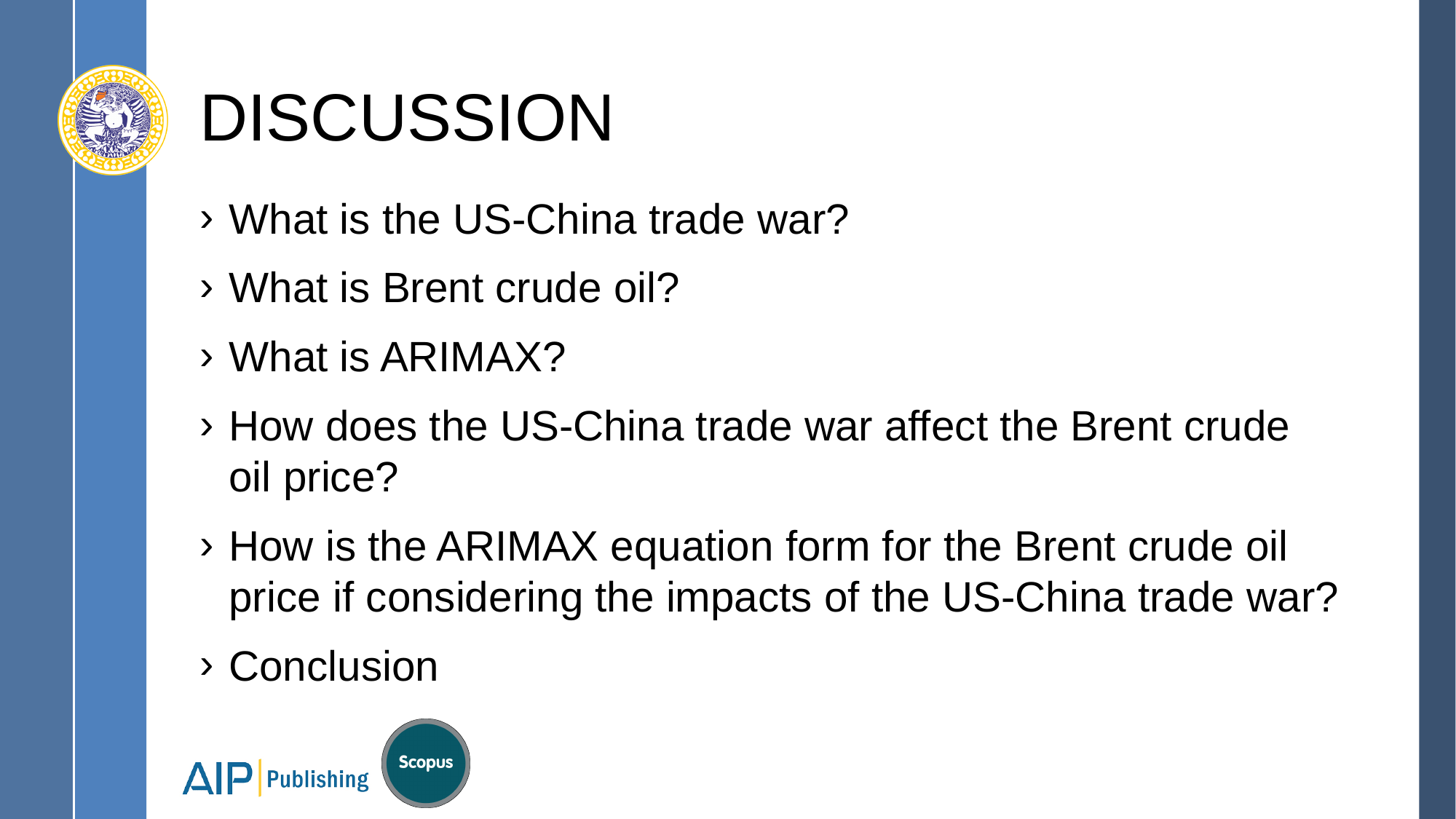

# DISCUSSION
What is the US-China trade war?
What is Brent crude oil?
What is ARIMAX?
How does the US-China trade war affect the Brent crude oil price?
How is the ARIMAX equation form for the Brent crude oil price if considering the impacts of the US-China trade war?
Conclusion